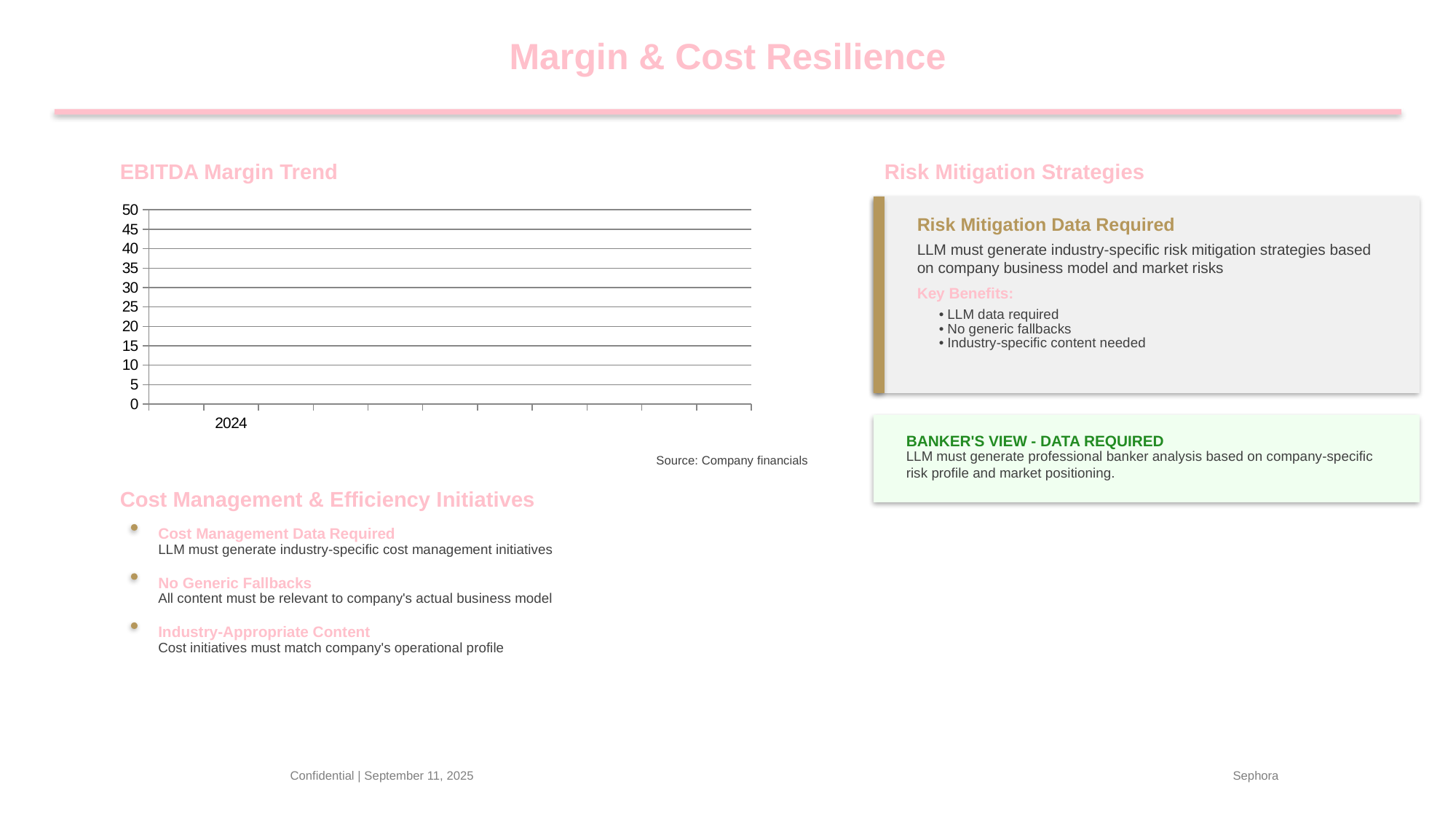

Margin & Cost Resilience

EBITDA Margin Trend
Risk Mitigation Strategies

[unsupported chart]

Risk Mitigation Data Required
LLM must generate industry-specific risk mitigation strategies based on company business model and market risks
Key Benefits:
• LLM data required
• No generic fallbacks
• Industry-specific content needed

BANKER'S VIEW - DATA REQUIRED
LLM must generate professional banker analysis based on company-specific risk profile and market positioning.
Source: Company financials
Cost Management & Efficiency Initiatives
Cost Management Data Required

LLM must generate industry-specific cost management initiatives
No Generic Fallbacks

All content must be relevant to company's actual business model
Industry-Appropriate Content

Cost initiatives must match company's operational profile
Confidential | September 11, 2025
Sephora